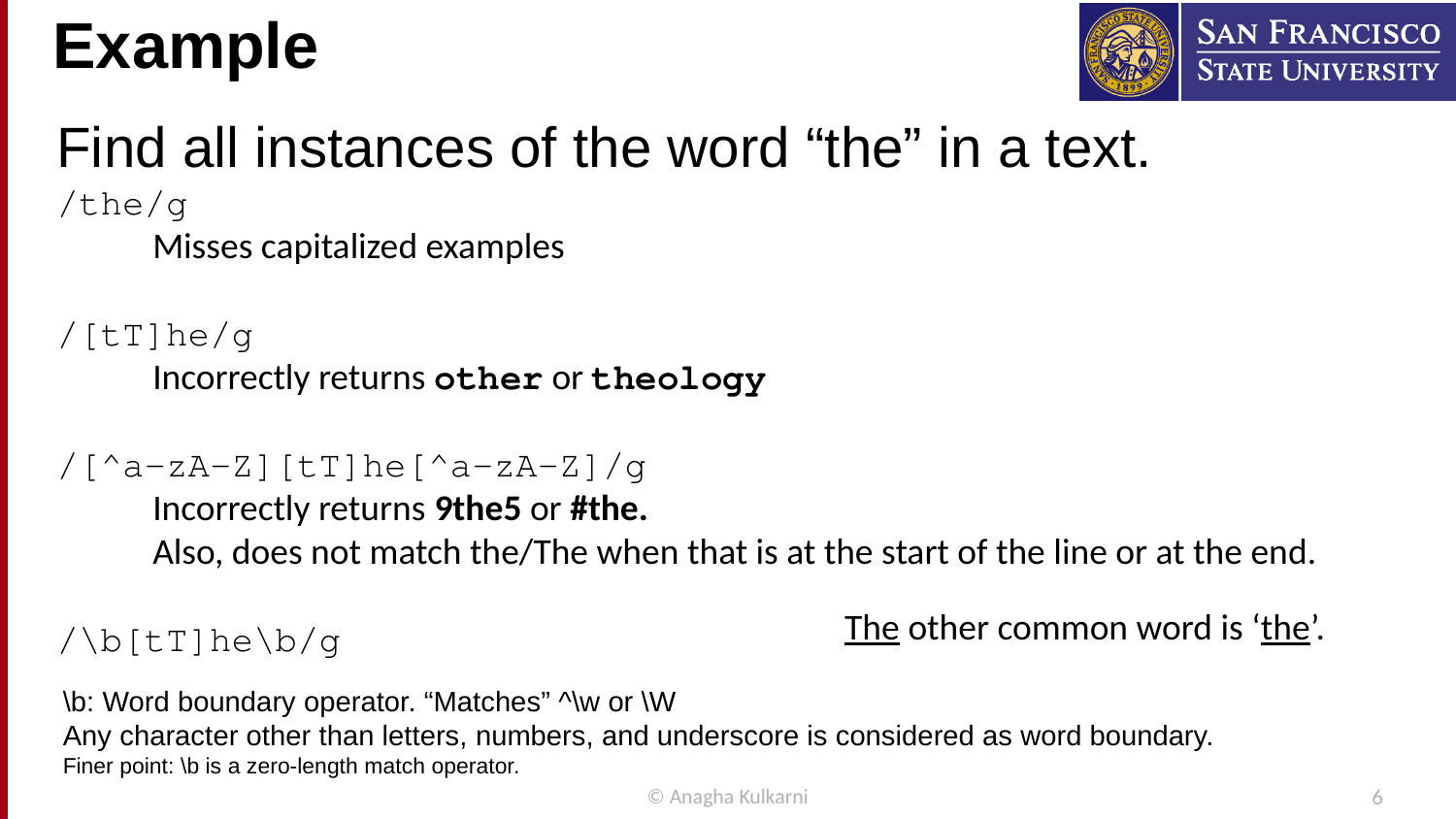

# Example
Find all instances of the word “the” in a text.
/the/g
     Misses capitalized examples

/[tT]he/g
     Incorrectly returns other or theology

/[^a-zA-Z][tT]he[^a-zA-Z]/g
     Incorrectly returns 9the5 or #the.
     Also, does not match the/The when that is at the start of the line or at the end.

/\b[tT]he\b/g
The other common word is ‘the’.
\b: Word boundary operator. “Matches” ^\w or \W
Any character other than letters, numbers, and underscore is considered as word boundary.
Finer point: \b is a zero-length match operator.
© Anagha Kulkarni
6